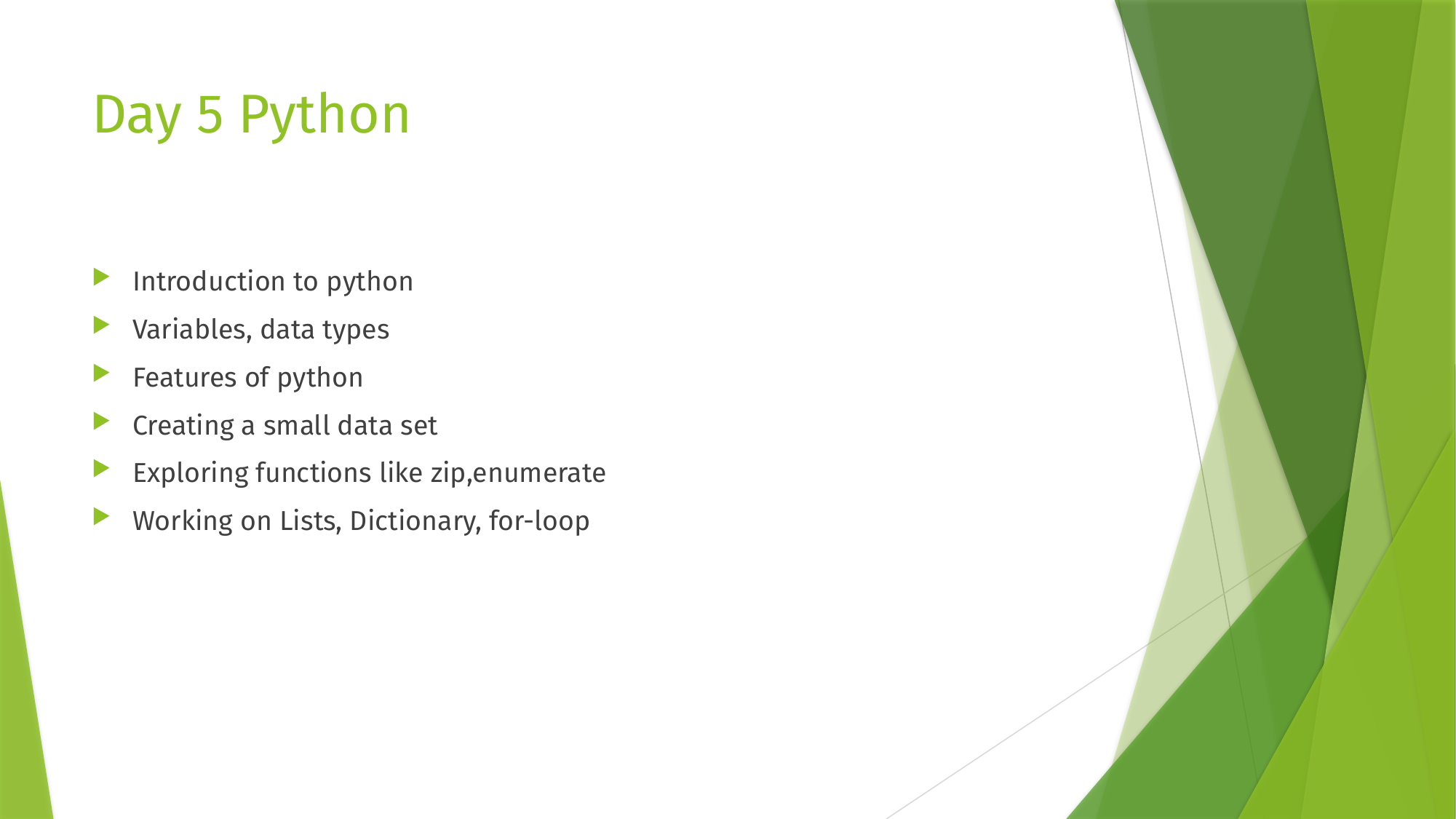

# Day 5 Python
Introduction to python
Variables, data types
Features of python
Creating a small data set
Exploring functions like zip,enumerate
Working on Lists, Dictionary, for-loop